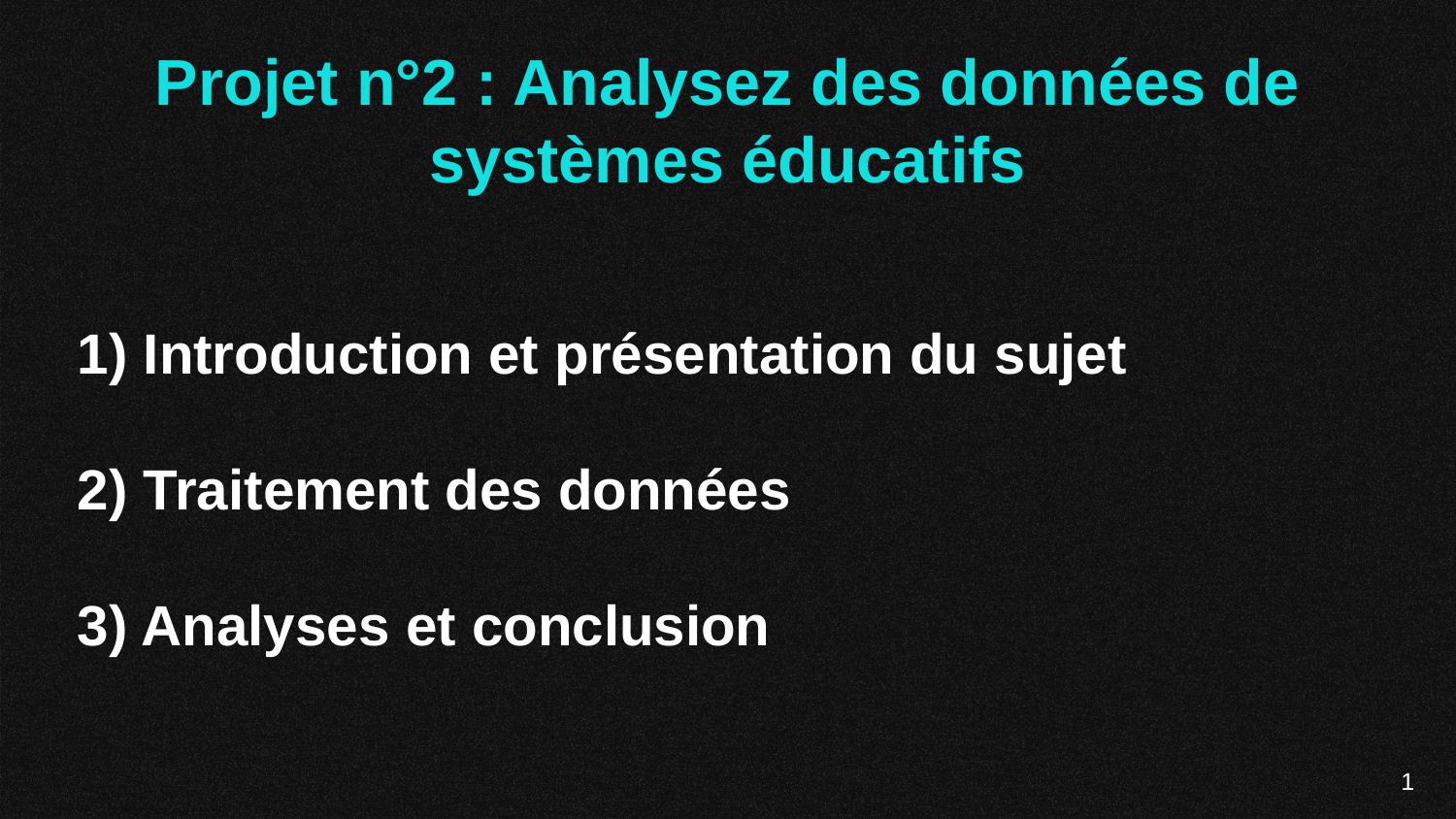

Projet n°2 : Analysez des données de systèmes éducatifs
1) Introduction et présentation du sujet

2) Traitement des données

3) Analyses et conclusion